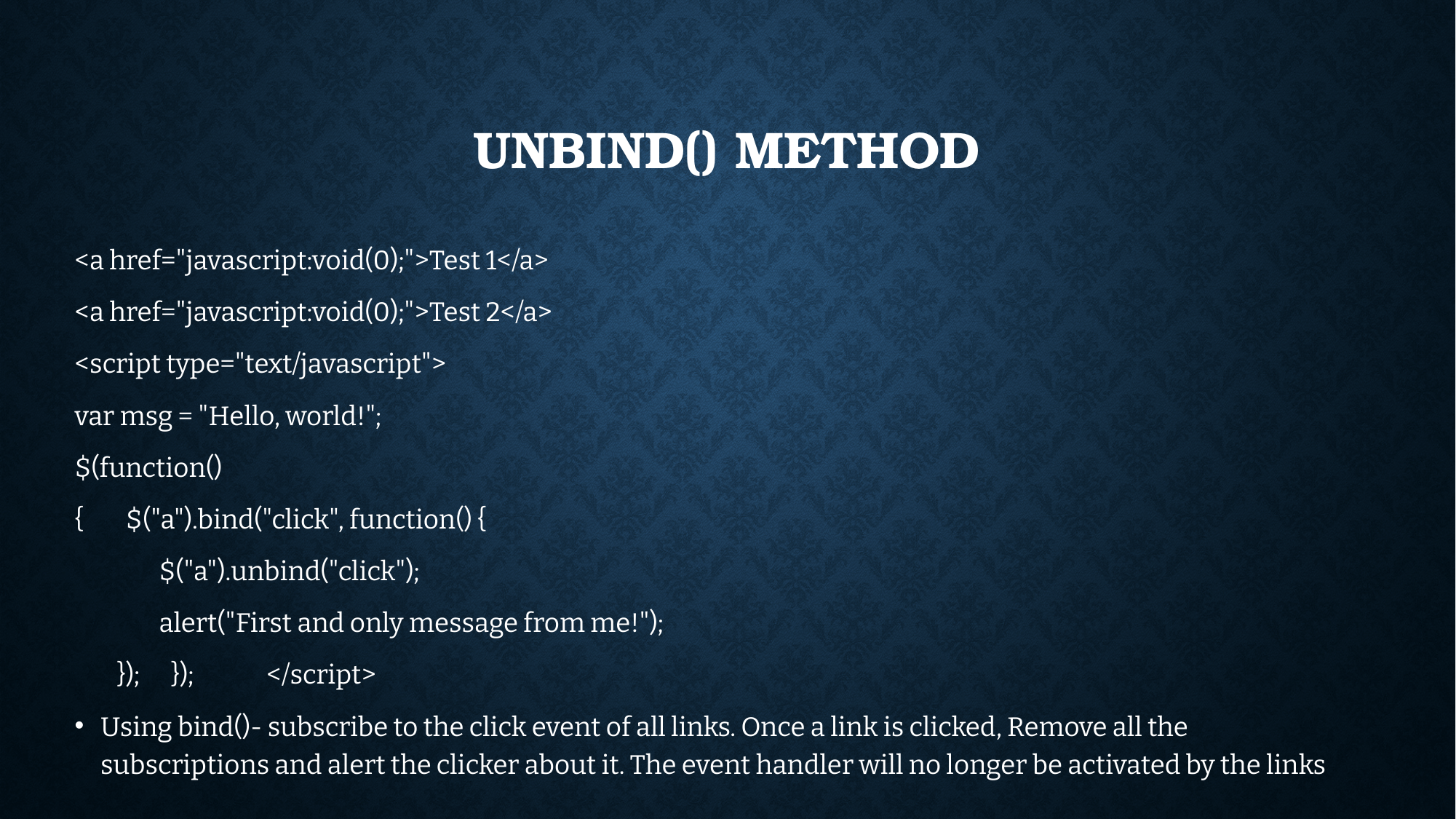

# unbind() method
<a href="javascript:void(0);">Test 1</a>
<a href="javascript:void(0);">Test 2</a>
<script type="text/javascript">
var msg = "Hello, world!";
$(function()
{        $("a").bind("click", function() {
                $("a").unbind("click");
                alert("First and only message from me!");
        });	});	</script>
Using bind()- subscribe to the click event of all links. Once a link is clicked, Remove all the subscriptions and alert the clicker about it. The event handler will no longer be activated by the links